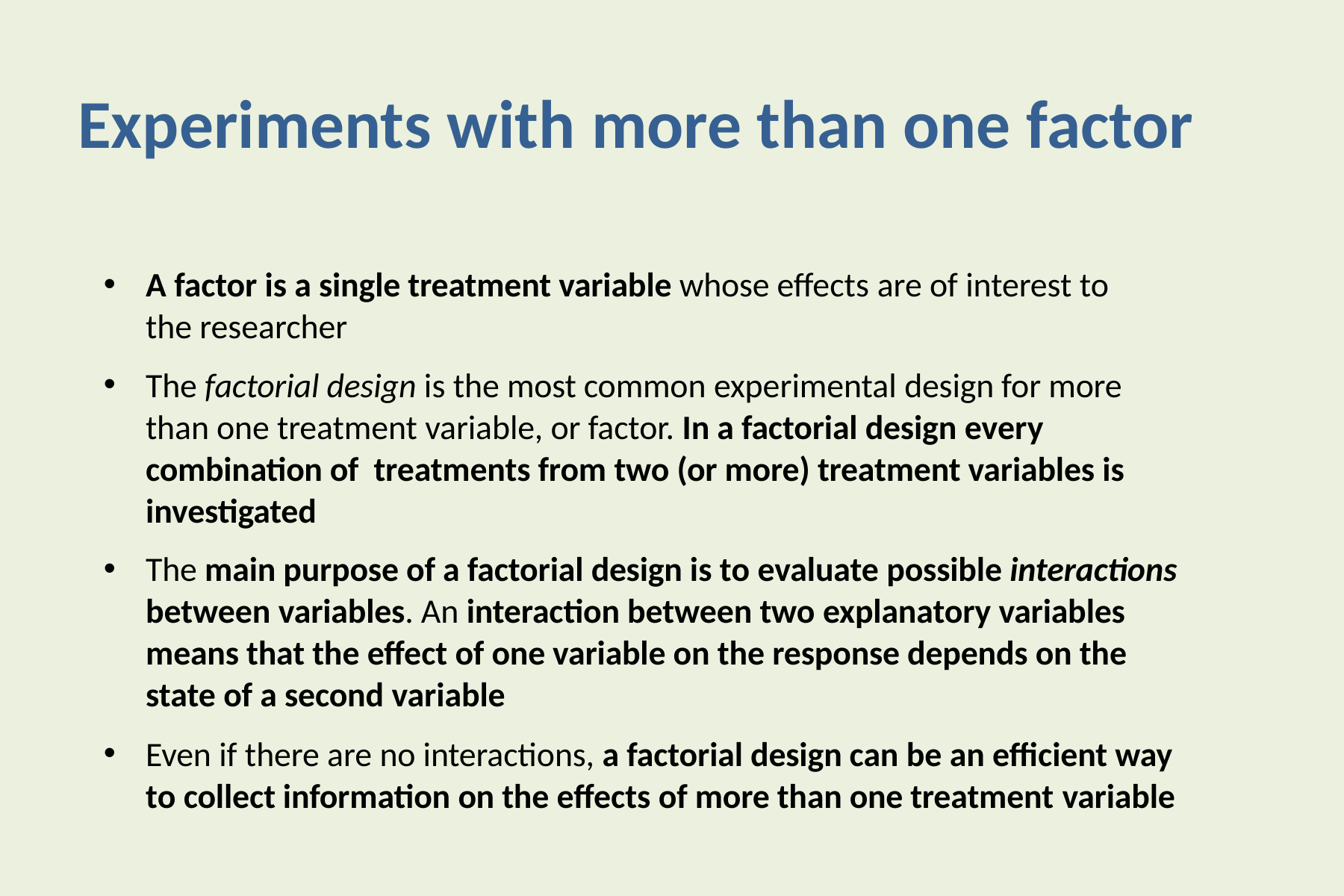

Experiments with more than one factor

A factor is a single treatment variable whose effects are of interest to the researcher
The factorial design is the most common experimental design for more than one treatment variable, or factor. In a factorial design every combination of  treatments from two (or more) treatment variables is investigated
The main purpose of a factorial design is to evaluate possible interactions  between variables. An interaction between two explanatory variables means that the effect of one variable on the response depends on the state of a second variable
Even if there are no interactions, a factorial design can be an efficient way to collect information on the effects of more than one treatment variable